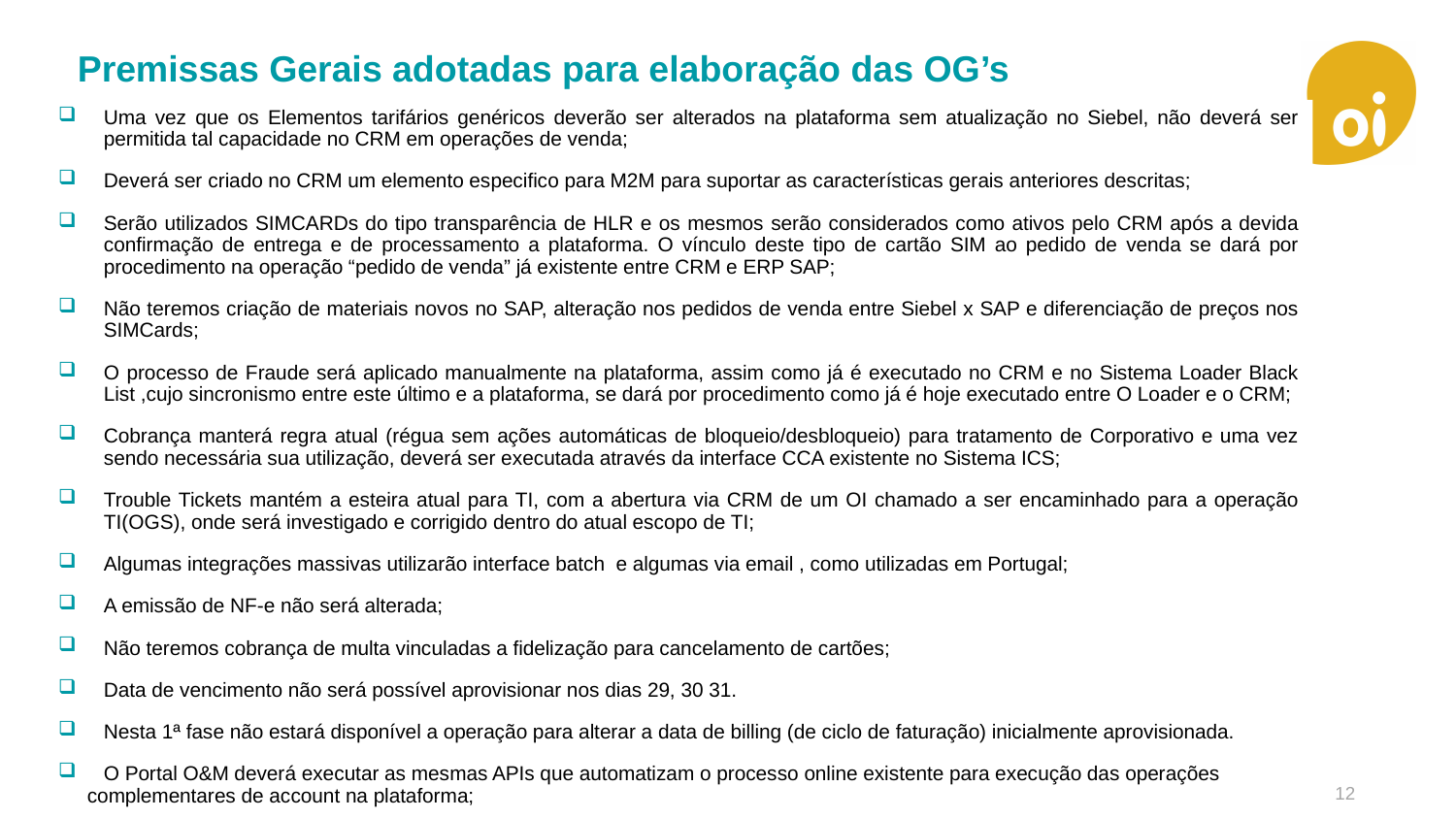

# Premissas Gerais adotadas para elaboração das OG’s
Uma vez que os Elementos tarifários genéricos deverão ser alterados na plataforma sem atualização no Siebel, não deverá ser permitida tal capacidade no CRM em operações de venda;
Deverá ser criado no CRM um elemento especifico para M2M para suportar as características gerais anteriores descritas;
Serão utilizados SIMCARDs do tipo transparência de HLR e os mesmos serão considerados como ativos pelo CRM após a devida confirmação de entrega e de processamento a plataforma. O vínculo deste tipo de cartão SIM ao pedido de venda se dará por procedimento na operação “pedido de venda” já existente entre CRM e ERP SAP;
Não teremos criação de materiais novos no SAP, alteração nos pedidos de venda entre Siebel x SAP e diferenciação de preços nos SIMCards;
O processo de Fraude será aplicado manualmente na plataforma, assim como já é executado no CRM e no Sistema Loader Black List ,cujo sincronismo entre este último e a plataforma, se dará por procedimento como já é hoje executado entre O Loader e o CRM;
Cobrança manterá regra atual (régua sem ações automáticas de bloqueio/desbloqueio) para tratamento de Corporativo e uma vez sendo necessária sua utilização, deverá ser executada através da interface CCA existente no Sistema ICS;
Trouble Tickets mantém a esteira atual para TI, com a abertura via CRM de um OI chamado a ser encaminhado para a operação TI(OGS), onde será investigado e corrigido dentro do atual escopo de TI;
Algumas integrações massivas utilizarão interface batch  e algumas via email , como utilizadas em Portugal;
A emissão de NF-e não será alterada;
Não teremos cobrança de multa vinculadas a fidelização para cancelamento de cartões;
Data de vencimento não será possível aprovisionar nos dias 29, 30 31.
   Nesta 1ª fase não estará disponível a operação para alterar a data de billing (de ciclo de faturação) inicialmente aprovisionada.
   O Portal O&M deverá executar as mesmas APIs que automatizam o processo online existente para execução das operações complementares de account na plataforma;

12